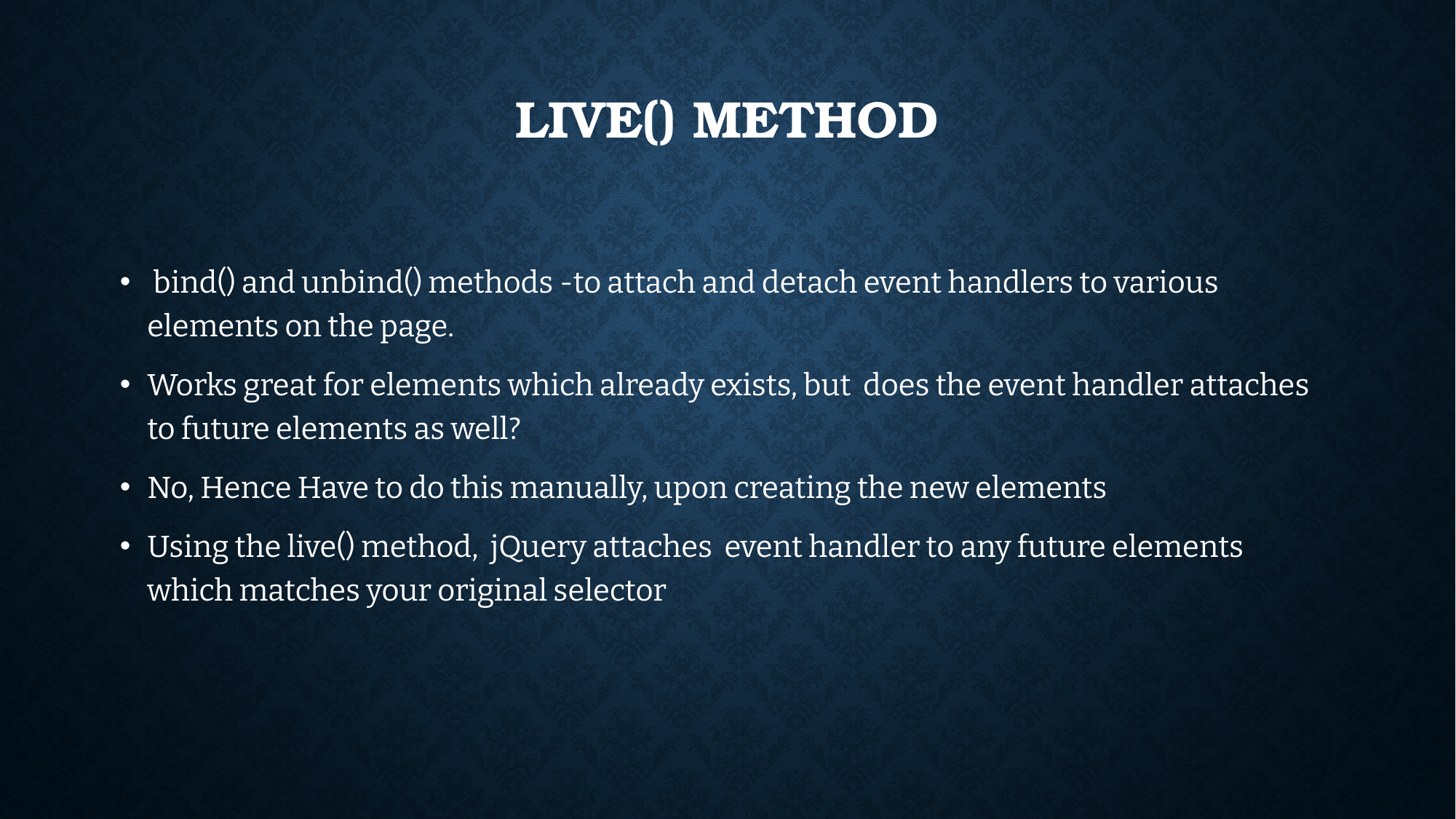

# live() method
 bind() and unbind() methods -to attach and detach event handlers to various elements on the page.
Works great for elements which already exists, but  does the event handler attaches to future elements as well?
No, Hence Have to do this manually, upon creating the new elements
Using the live() method,  jQuery attaches  event handler to any future elements which matches your original selector